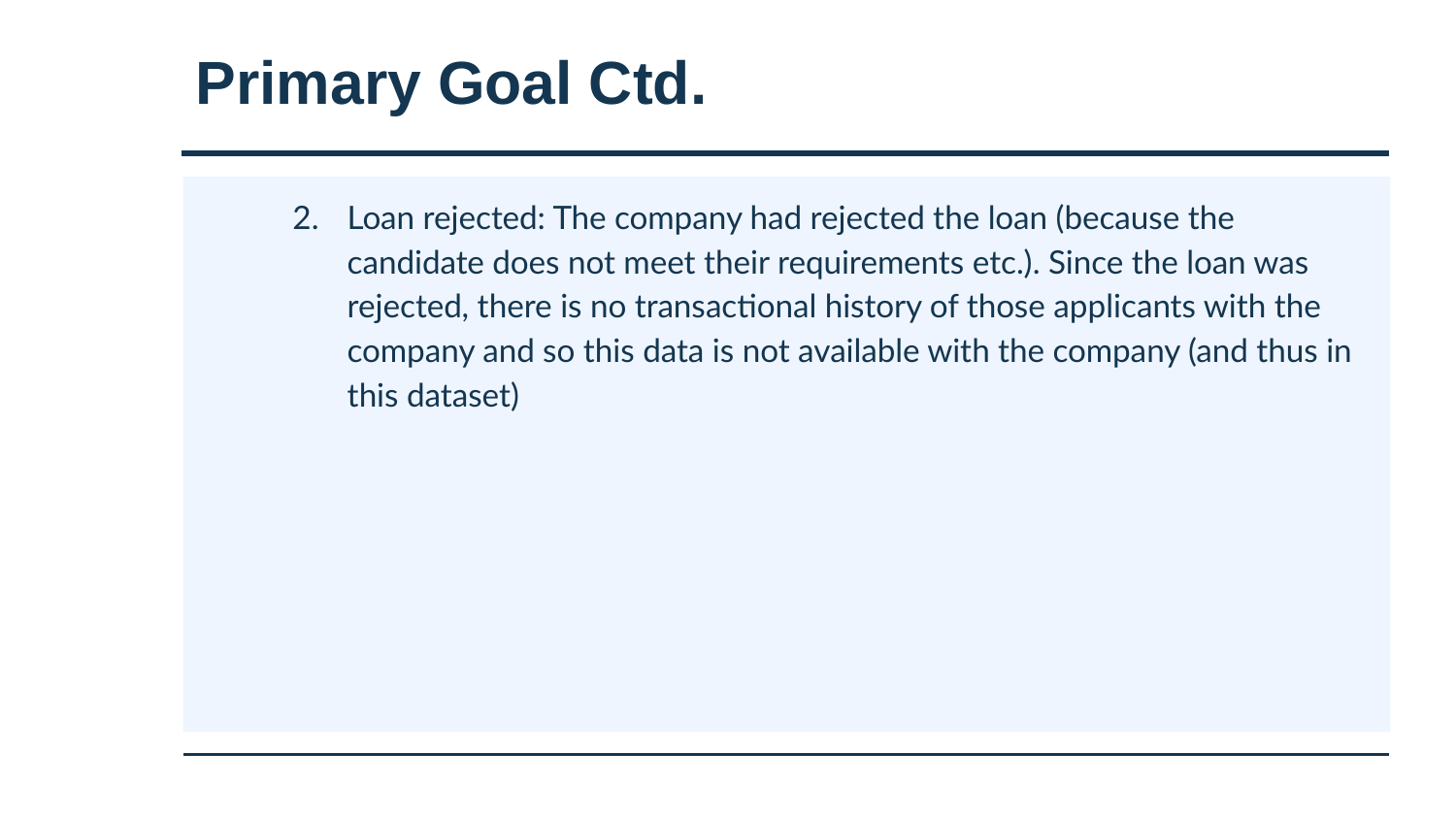

# Primary Goal Ctd.
Loan rejected: The company had rejected the loan (because the candidate does not meet their requirements etc.). Since the loan was rejected, there is no transactional history of those applicants with the company and so this data is not available with the company (and thus in this dataset)